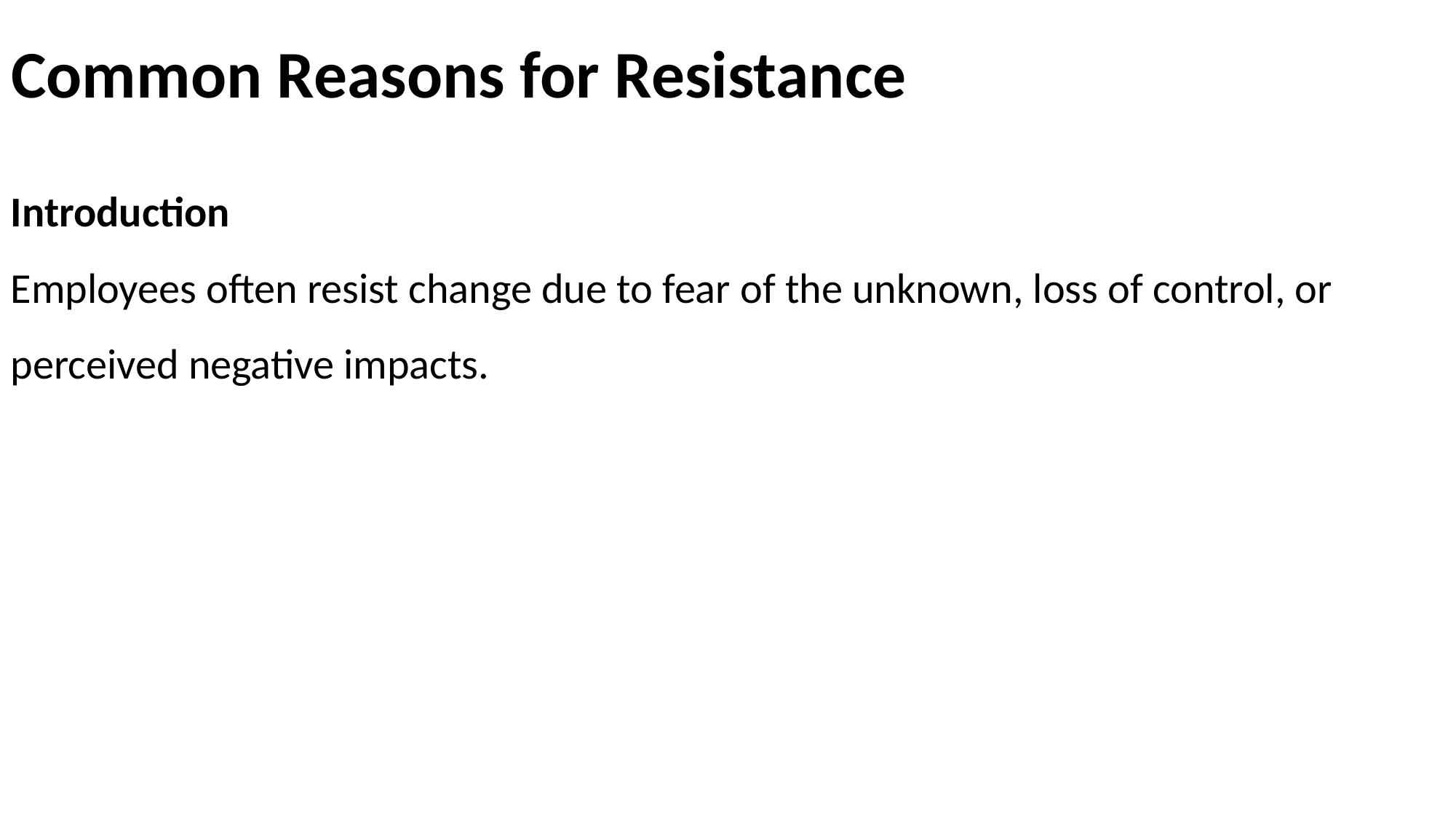

# Common Reasons for Resistance
Introduction
Employees often resist change due to fear of the unknown, loss of control, or perceived negative impacts.